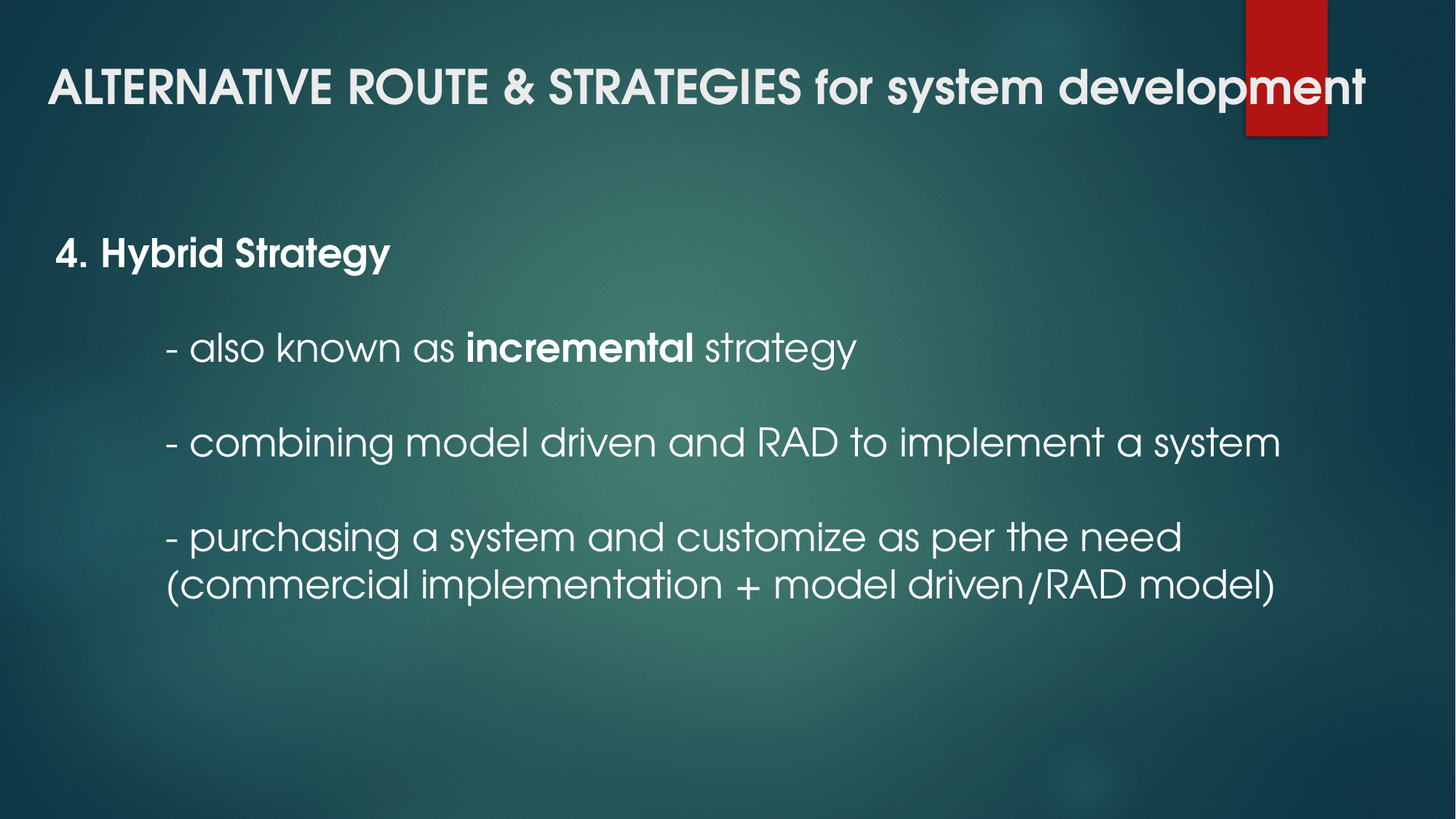

# ALTERNATIVE ROUTE & STRATEGIES for system development
4. Hybrid Strategy
	- also known as incremental strategy
	- combining model driven and RAD to implement a system
	- purchasing a system and customize as per the need
	(commercial implementation + model driven/RAD model)